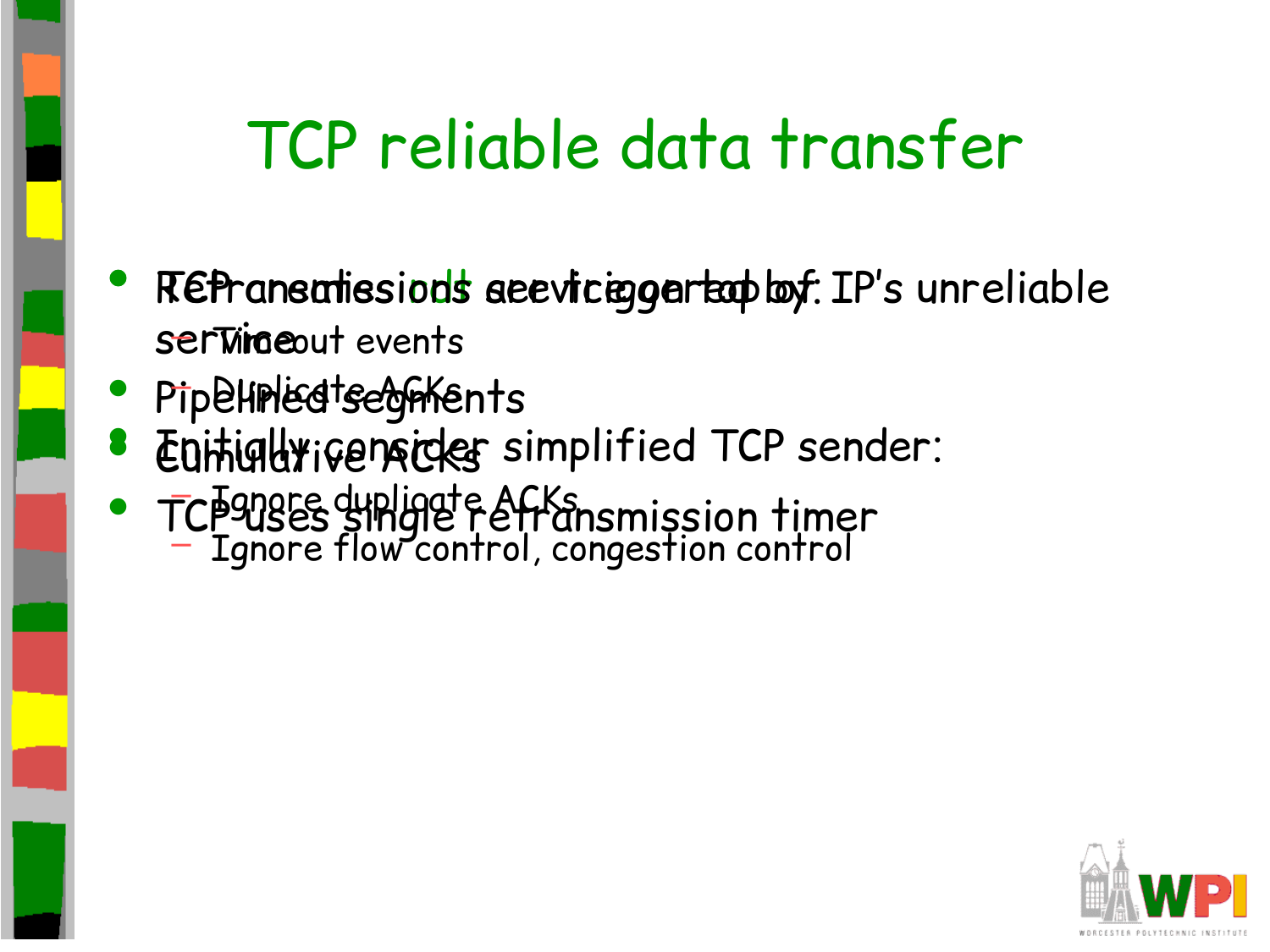

# TCP reliable data transfer
TCP creates rdt service on top of IP’s unreliable service
Pipelined segments
Cumulative ACKs
TCP uses single retransmission timer

Retransmissions are triggered by:
Timeout events
Duplicate ACKs
Initially consider simplified TCP sender:
Ignore duplicate ACKs
Ignore flow control, congestion control